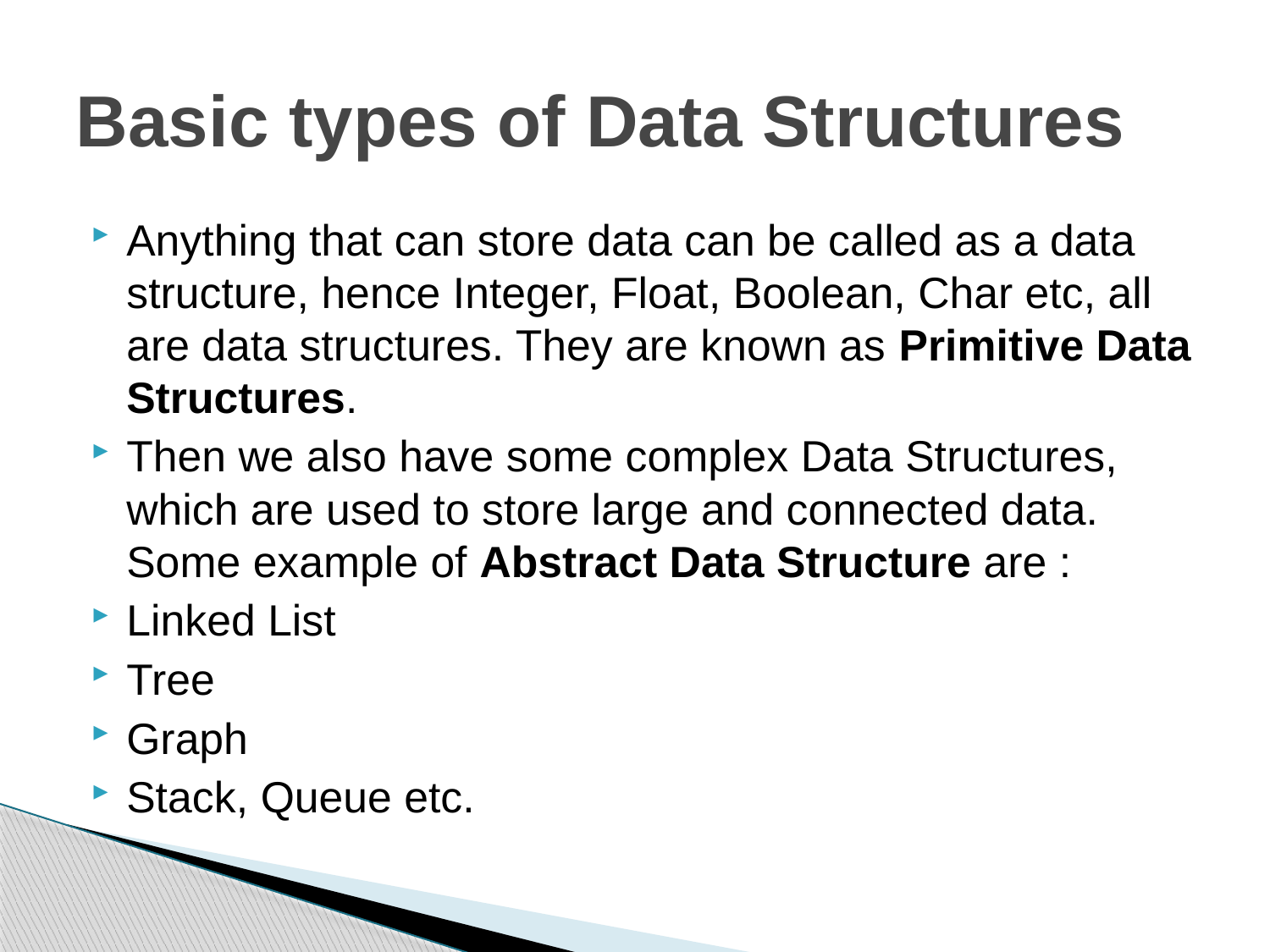

# Basic types of Data Structures
Anything that can store data can be called as a data structure, hence Integer, Float, Boolean, Char etc, all are data structures. They are known as Primitive Data Structures.
Then we also have some complex Data Structures, which are used to store large and connected data. Some example of Abstract Data Structure are :
Linked List
Tree
Graph
Stack, Queue etc.